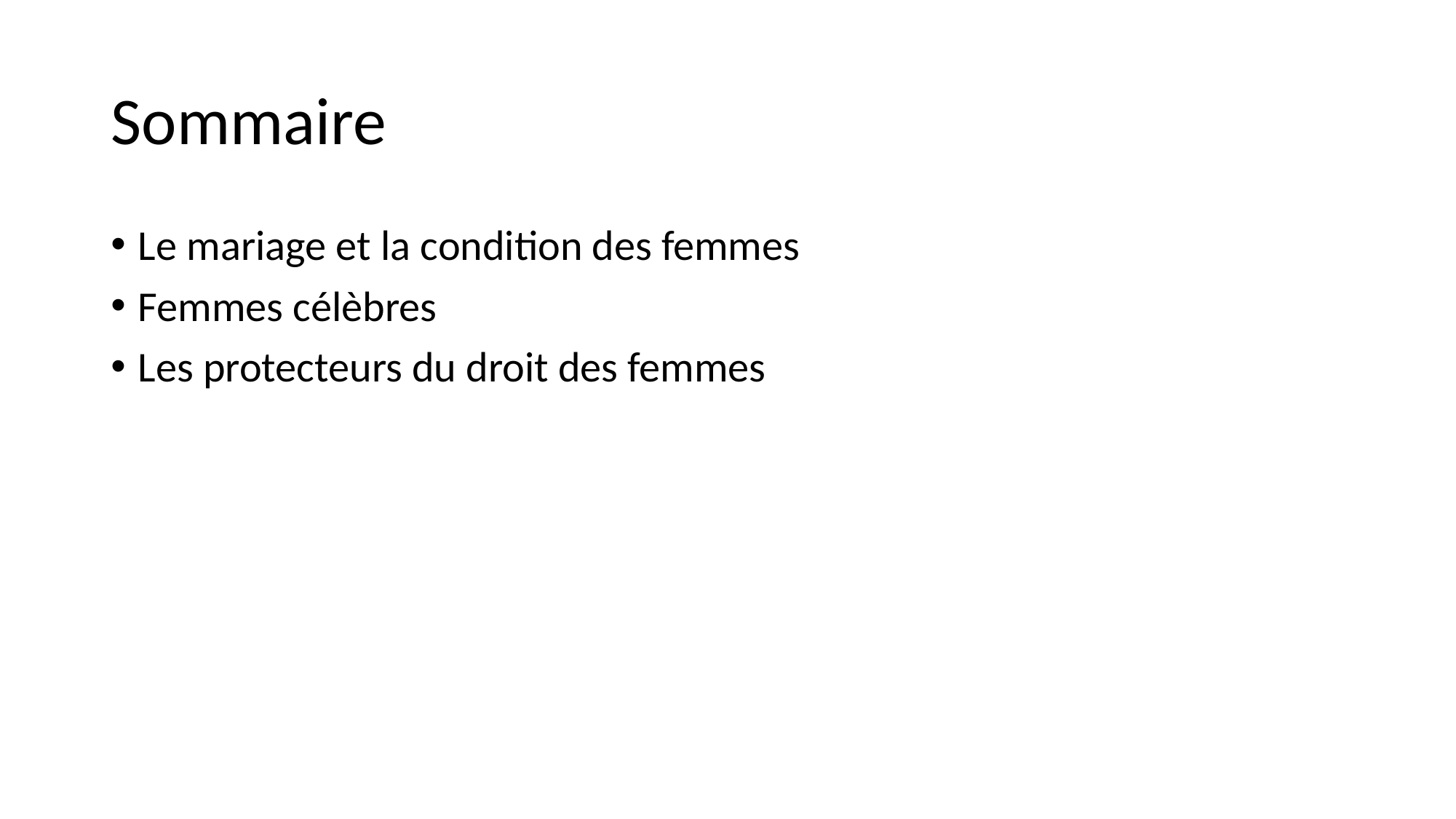

# Sommaire
Le mariage et la condition des femmes
Femmes célèbres
Les protecteurs du droit des femmes